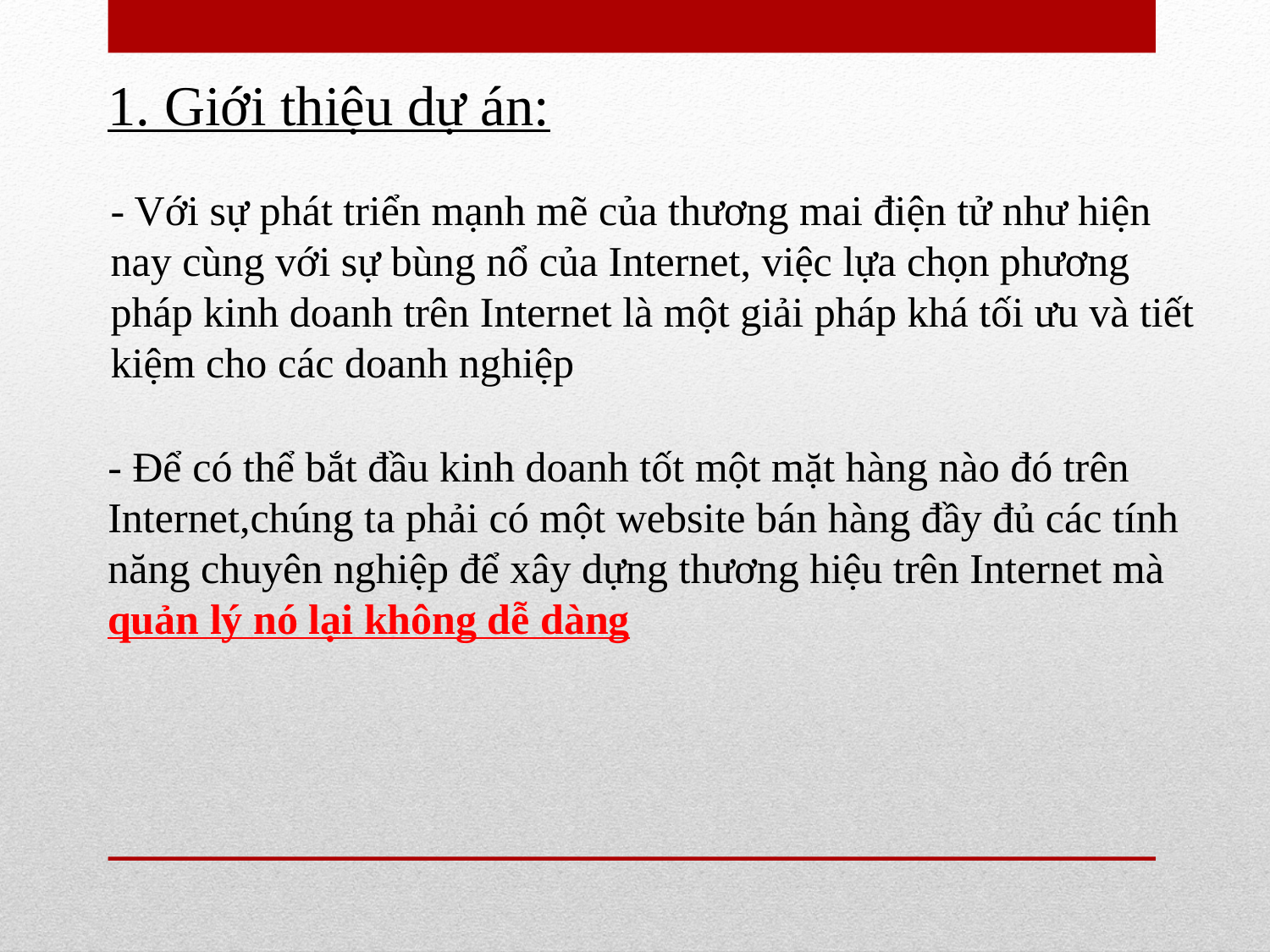

1. Giới thiệu dự án:
- Với sự phát triển mạnh mẽ của thương mai điện tử như hiện nay cùng với sự bùng nổ của Internet, việc lựa chọn phương pháp kinh doanh trên Internet là một giải pháp khá tối ưu và tiết kiệm cho các doanh nghiệp
- Để có thể bắt đầu kinh doanh tốt một mặt hàng nào đó trên Internet,chúng ta phải có một website bán hàng đầy đủ các tính năng chuyên nghiệp để xây dựng thương hiệu trên Internet mà quản lý nó lại không dễ dàng